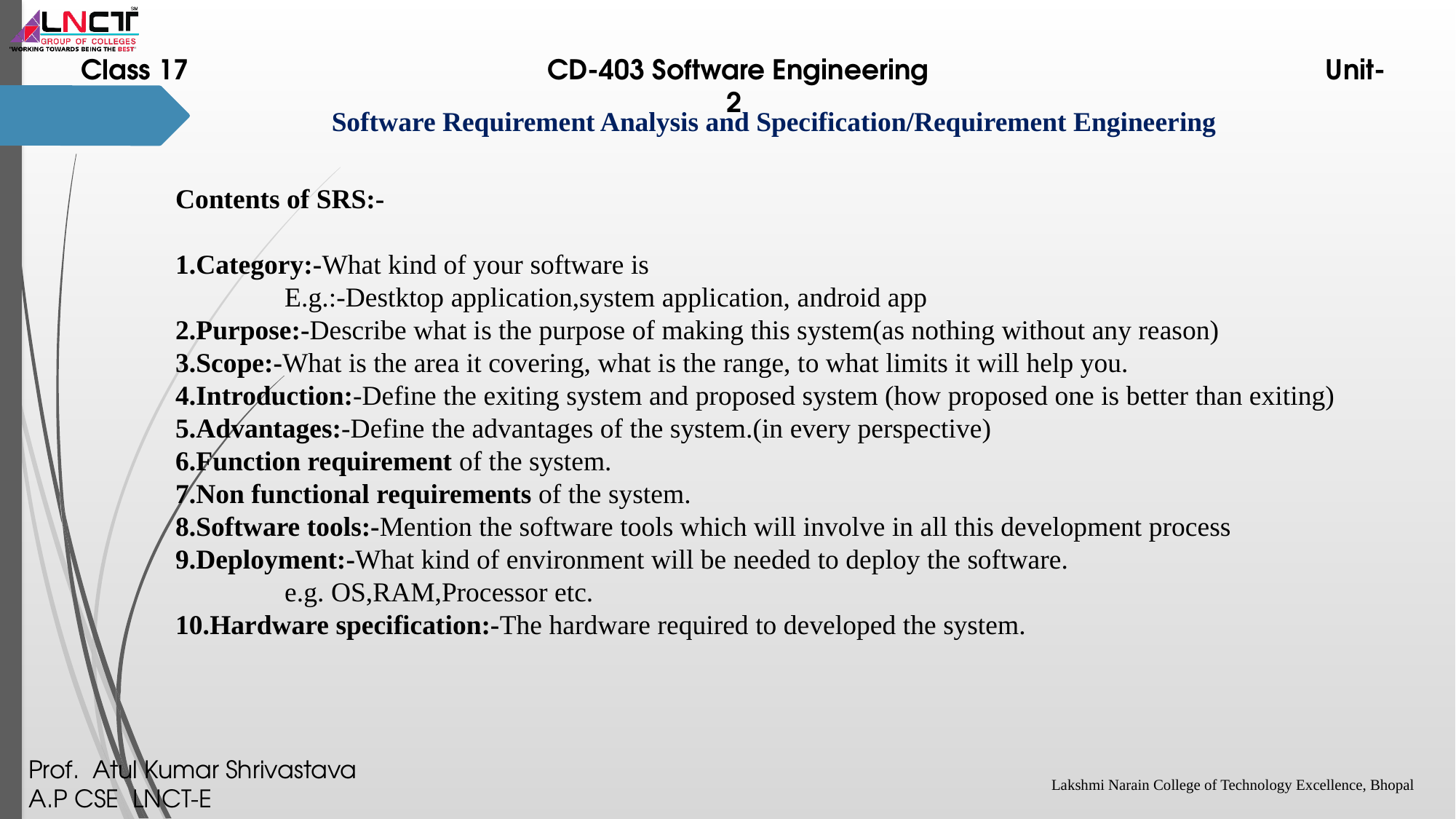

Contents of SRS:-

1.Category:-What kind of your software is
	E.g.:-Destktop application,system application, android app
2.Purpose:-Describe what is the purpose of making this system(as nothing without any reason)
3.Scope:-What is the area it covering, what is the range, to what limits it will help you.
4.Introduction:-Define the exiting system and proposed system (how proposed one is better than exiting)
5.Advantages:-Define the advantages of the system.(in every perspective)
6.Function requirement of the system.
7.Non functional requirements of the system.
8.Software tools:-Mention the software tools which will involve in all this development process
9.Deployment:-What kind of environment will be needed to deploy the software.
	e.g. OS,RAM,Processor etc.
10.Hardware specification:-The hardware required to developed the system.